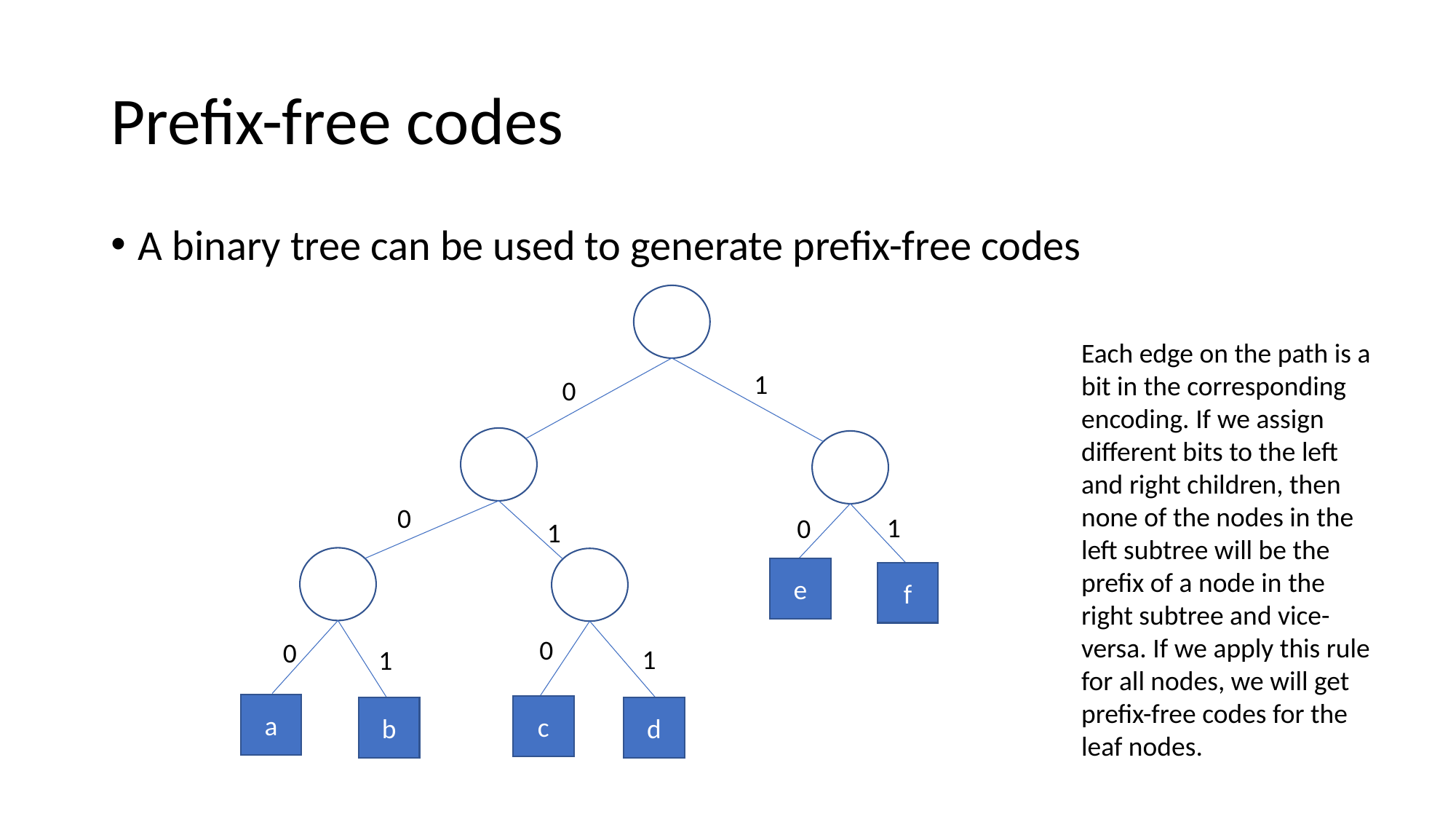

# Prefix-free codes
A binary tree can be used to generate prefix-free codes

Each edge on the path is a bit in the corresponding encoding. If we assign different bits to the left and right children, then none of the nodes in the left subtree will be the prefix of a node in the right subtree and vice-versa. If we apply this rule for all nodes, we will get prefix-free codes for the leaf nodes.
1
0

0
1
0
1

e
f
0
0
1
1
a
c
b
d